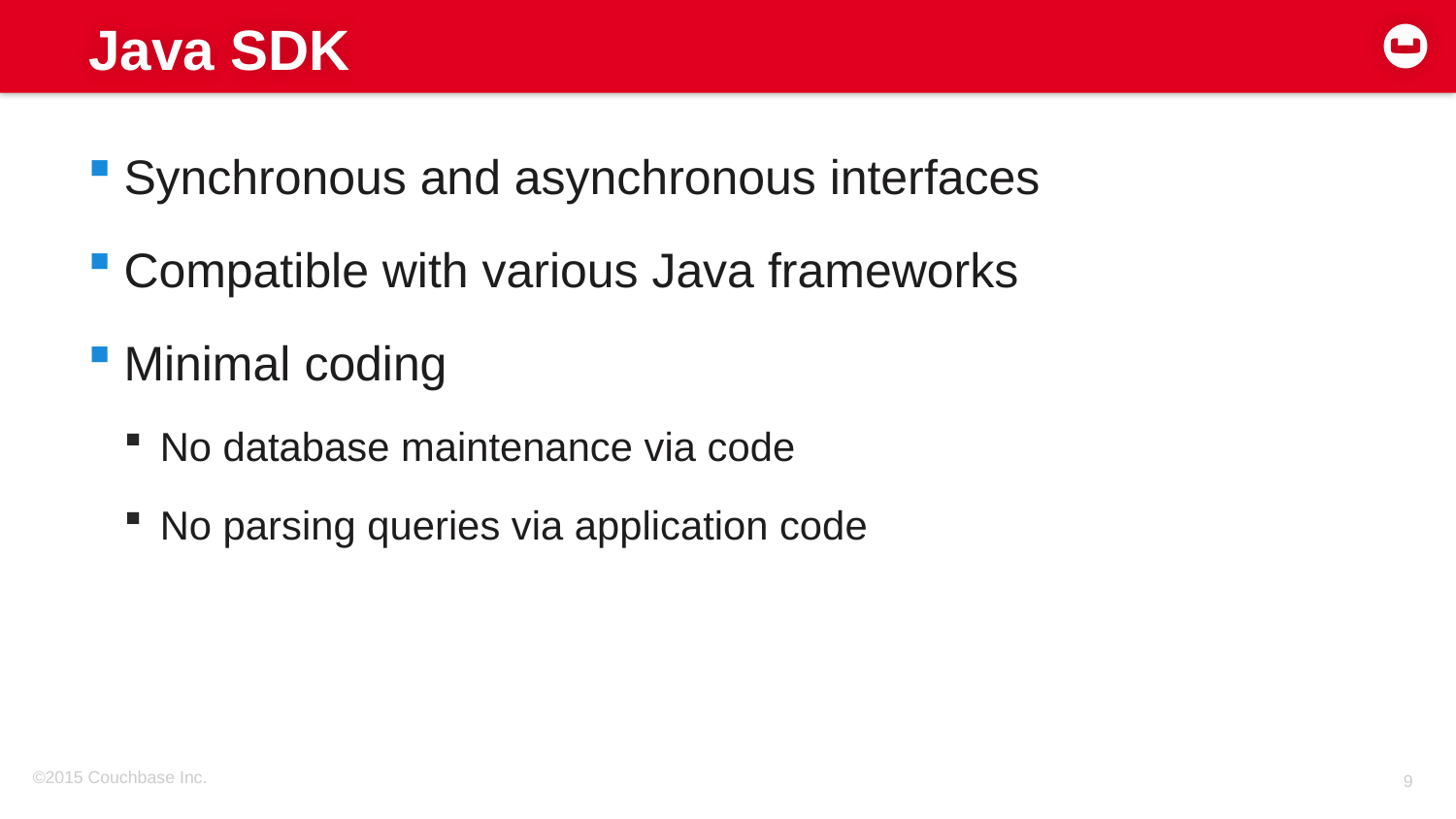

# Java SDK
Synchronous and asynchronous interfaces
Compatible with various Java frameworks
Minimal coding
No database maintenance via code
No parsing queries via application code